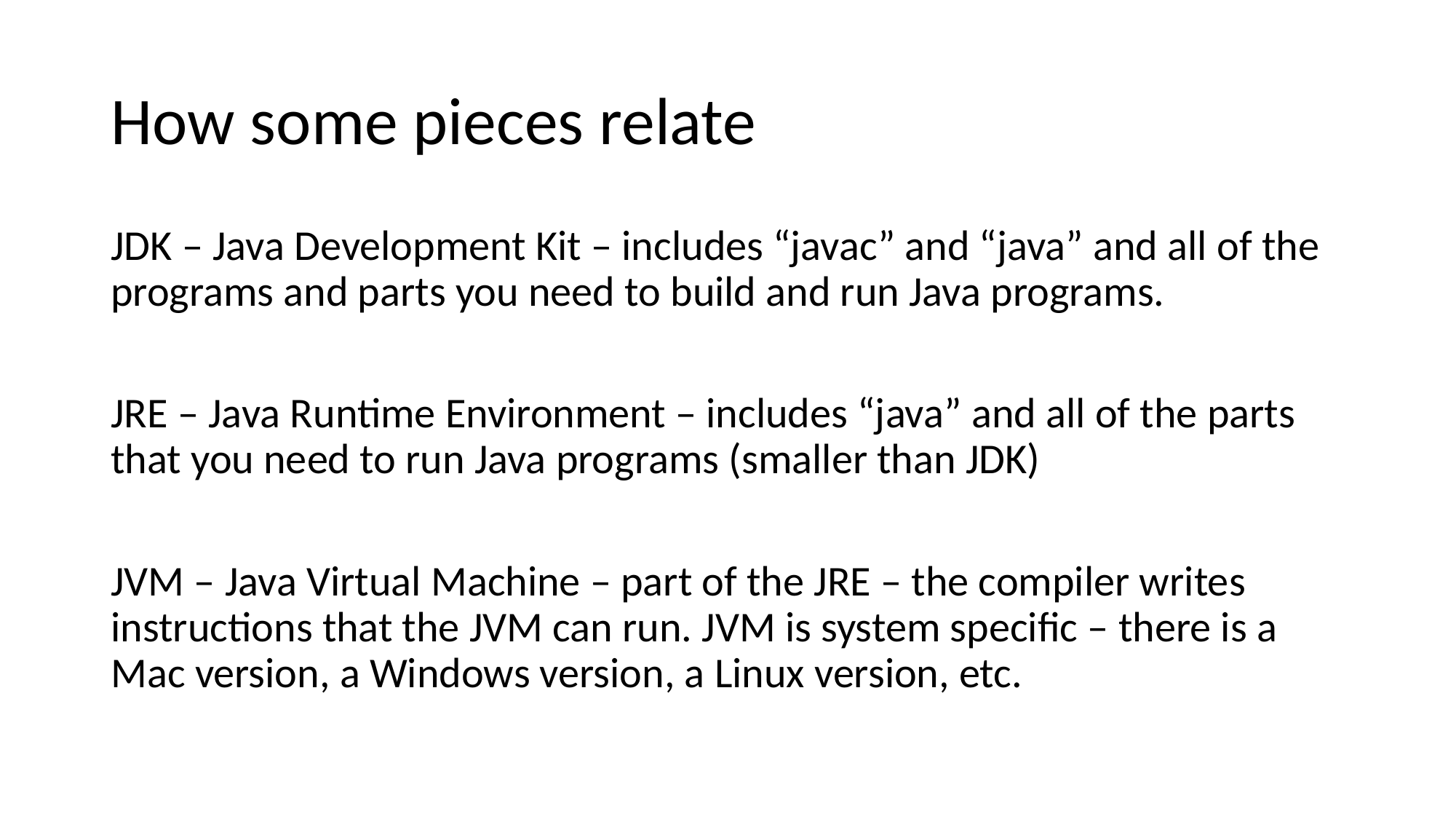

# How some pieces relate
JDK – Java Development Kit – includes “javac” and “java” and all of the programs and parts you need to build and run Java programs.

JRE – Java Runtime Environment – includes “java” and all of the parts that you need to run Java programs (smaller than JDK)

JVM – Java Virtual Machine – part of the JRE – the compiler writes instructions that the JVM can run. JVM is system specific – there is a Mac version, a Windows version, a Linux version, etc.